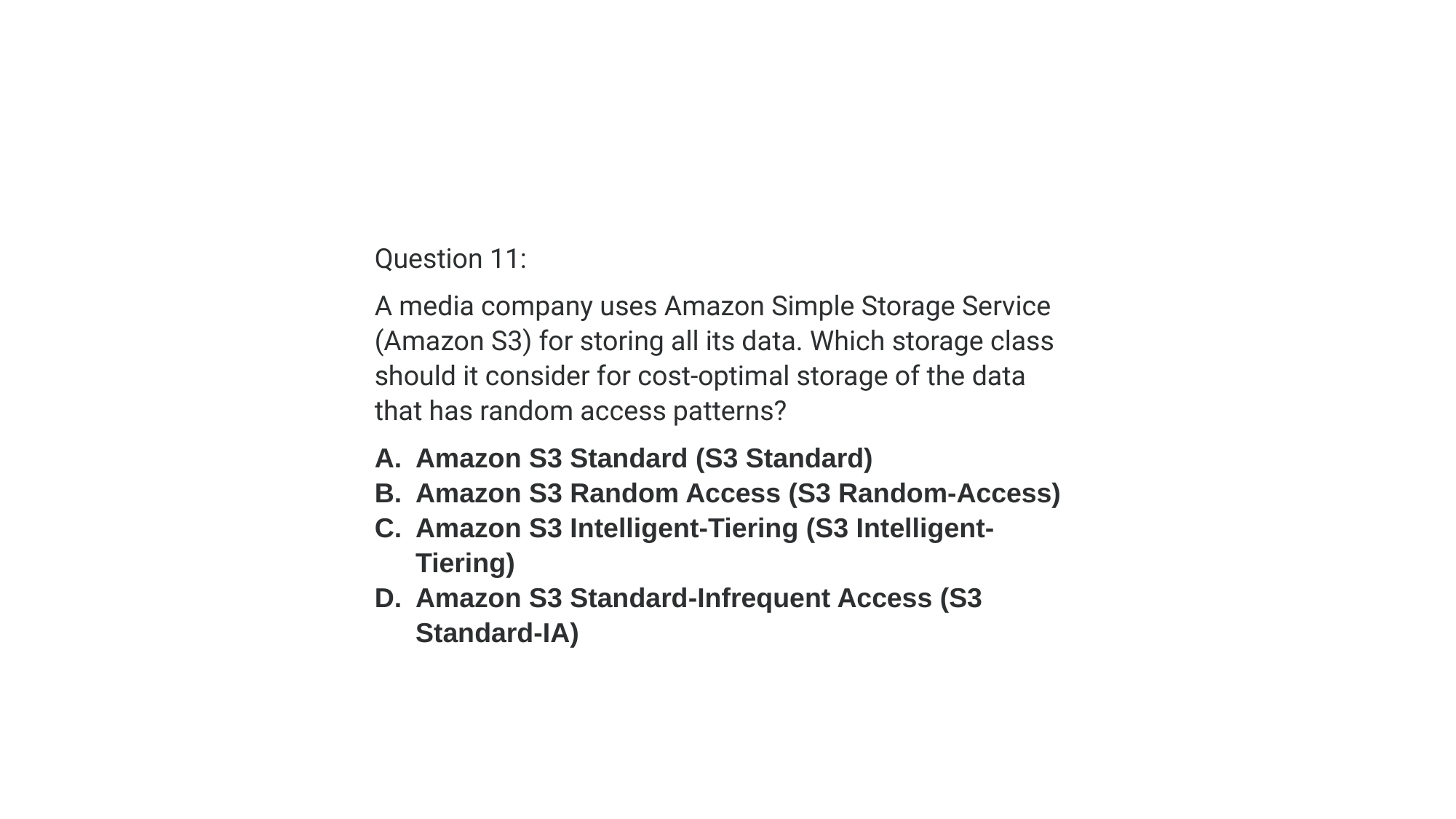

Question 11:
A media company uses Amazon Simple Storage Service (Amazon S3) for storing all its data. Which storage class should it consider for cost-optimal storage of the data that has random access patterns?
Amazon S3 Standard (S3 Standard)
Amazon S3 Random Access (S3 Random-Access)
Amazon S3 Intelligent-Tiering (S3 Intelligent-Tiering)
Amazon S3 Standard-Infrequent Access (S3 Standard-IA)